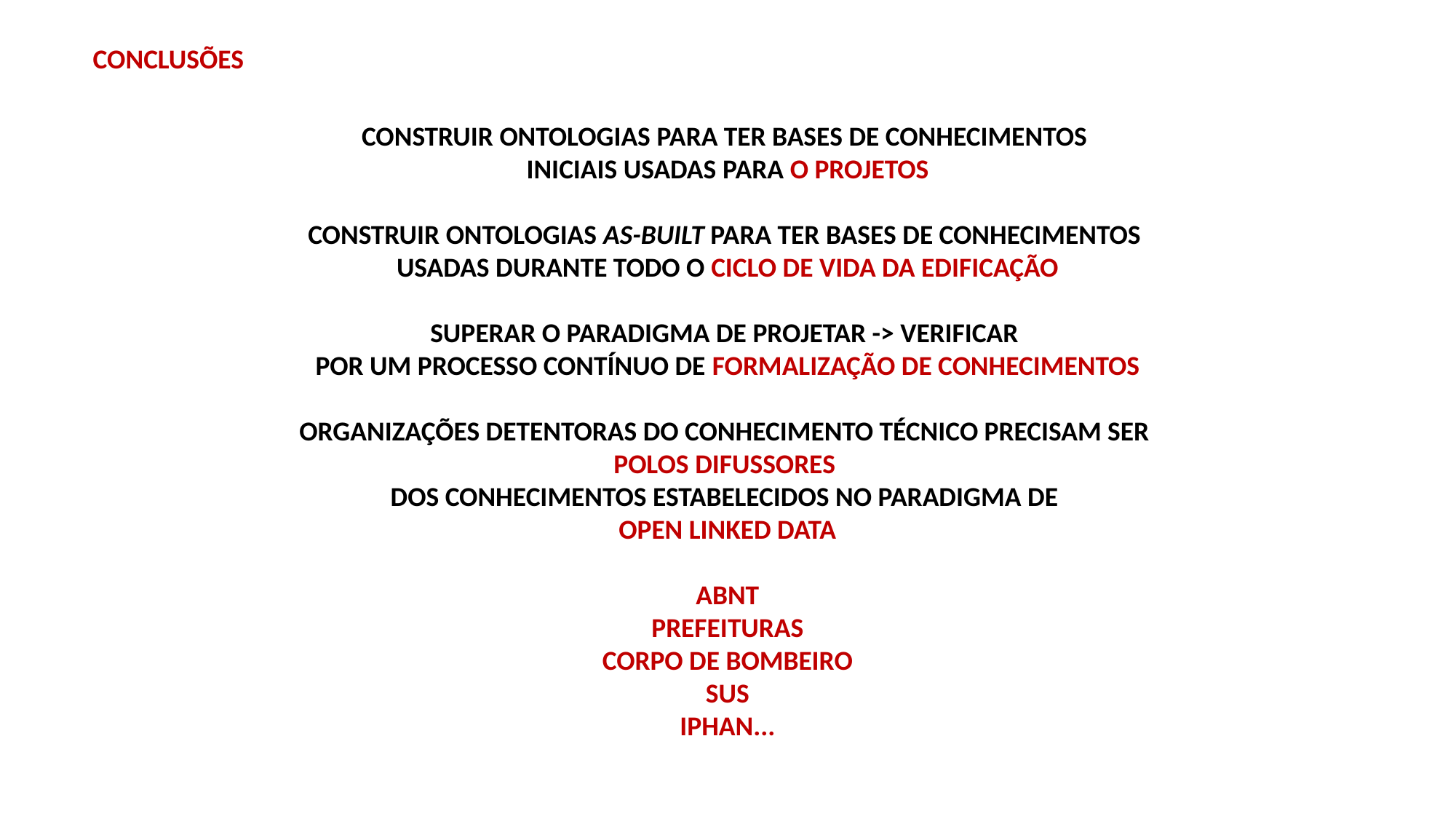

CONCLUSÕES
CONSTRUIR ONTOLOGIAS PARA TER BASES DE CONHECIMENTOS
INICIAIS USADAS PARA O PROJETOS

CONSTRUIR ONTOLOGIAS AS-BUILT PARA TER BASES DE CONHECIMENTOS
USADAS DURANTE TODO O CICLO DE VIDA DA EDIFICAÇÃO

SUPERAR O PARADIGMA DE PROJETAR -> VERIFICAR
POR UM PROCESSO CONTÍNUO DE FORMALIZAÇÃO DE CONHECIMENTOS

ORGANIZAÇÕES DETENTORAS DO CONHECIMENTO TÉCNICO PRECISAM SER
POLOS DIFUSSORES
DOS CONHECIMENTOS ESTABELECIDOS NO PARADIGMA DE
OPEN LINKED DATA

ABNT
PREFEITURAS
CORPO DE BOMBEIRO
SUS
IPHAN...